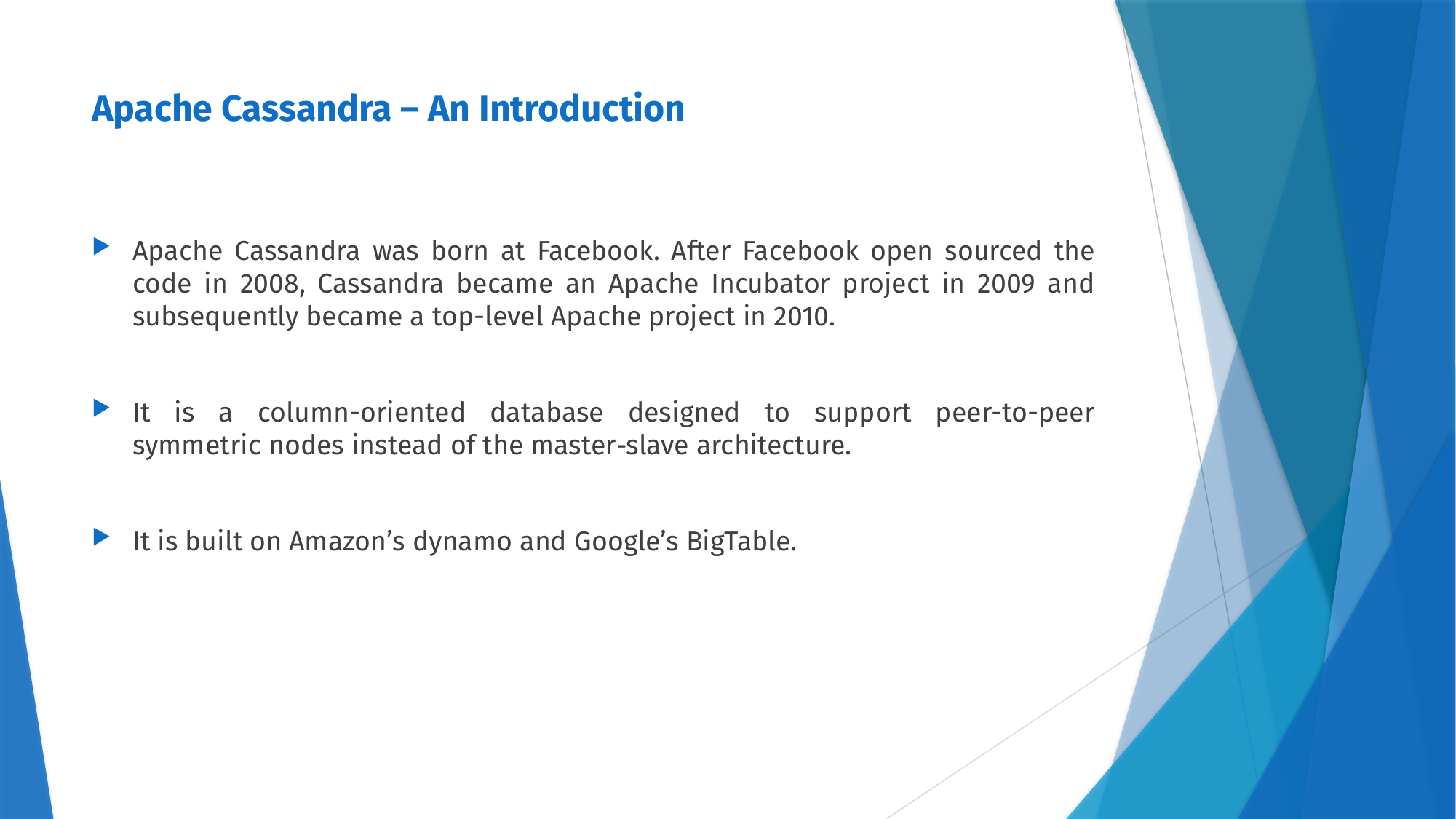

# Apache Cassandra – An Introduction
Apache Cassandra was born at Facebook. After Facebook open sourced the code in 2008, Cassandra became an Apache Incubator project in 2009 and subsequently became a top-level Apache project in 2010.

It is a column-oriented database designed to support peer-to-peer symmetric nodes instead of the master−slave architecture.

It is built on Amazon’s dynamo and Google’s BigTable.